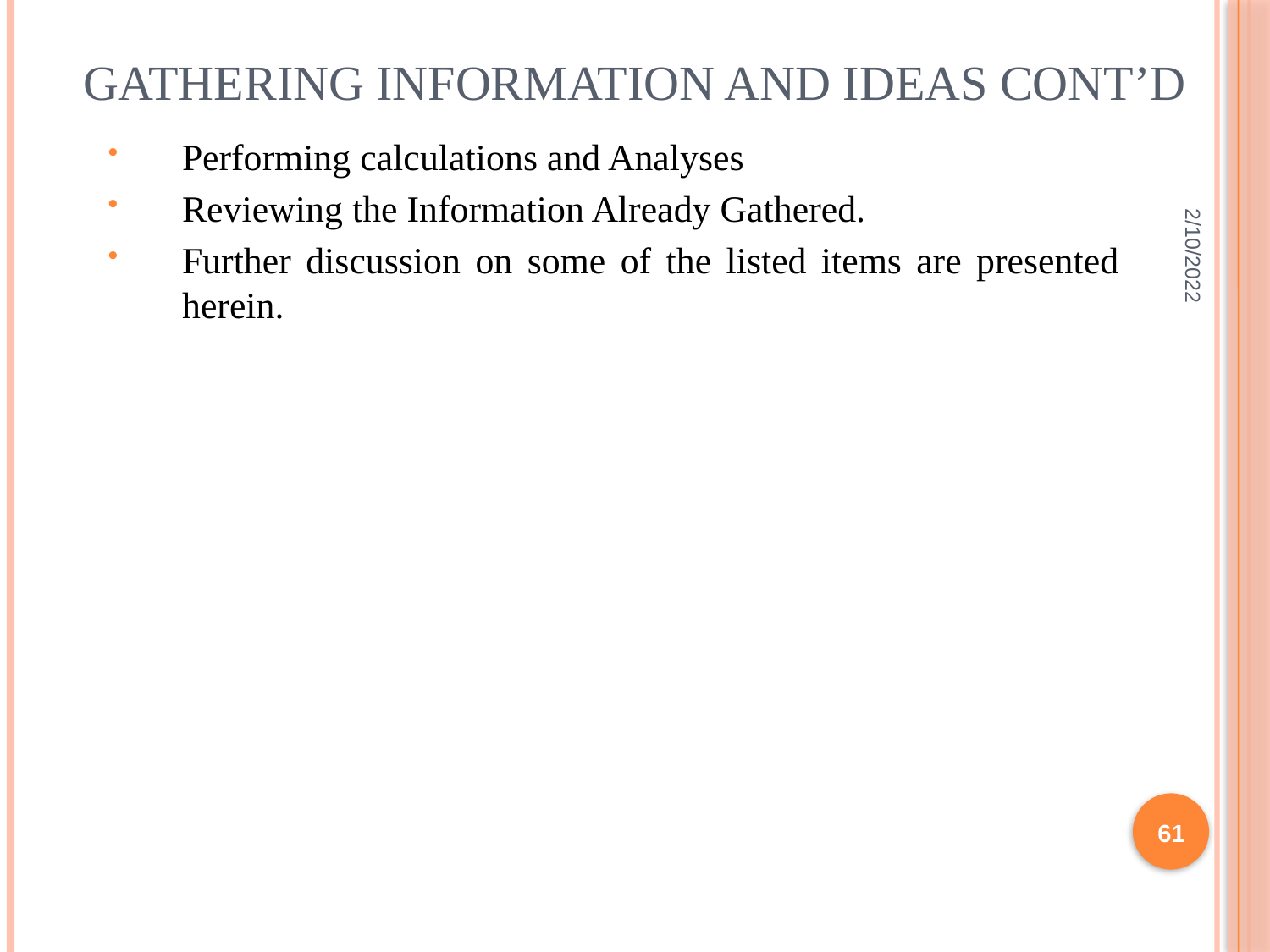

# GATHERING INFORMATION AND IDEAS CONT’D
Performing calculations and Analyses
Reviewing the Information Already Gathered.
Further discussion on some of the listed items are presented herein.

2/10/2022
61